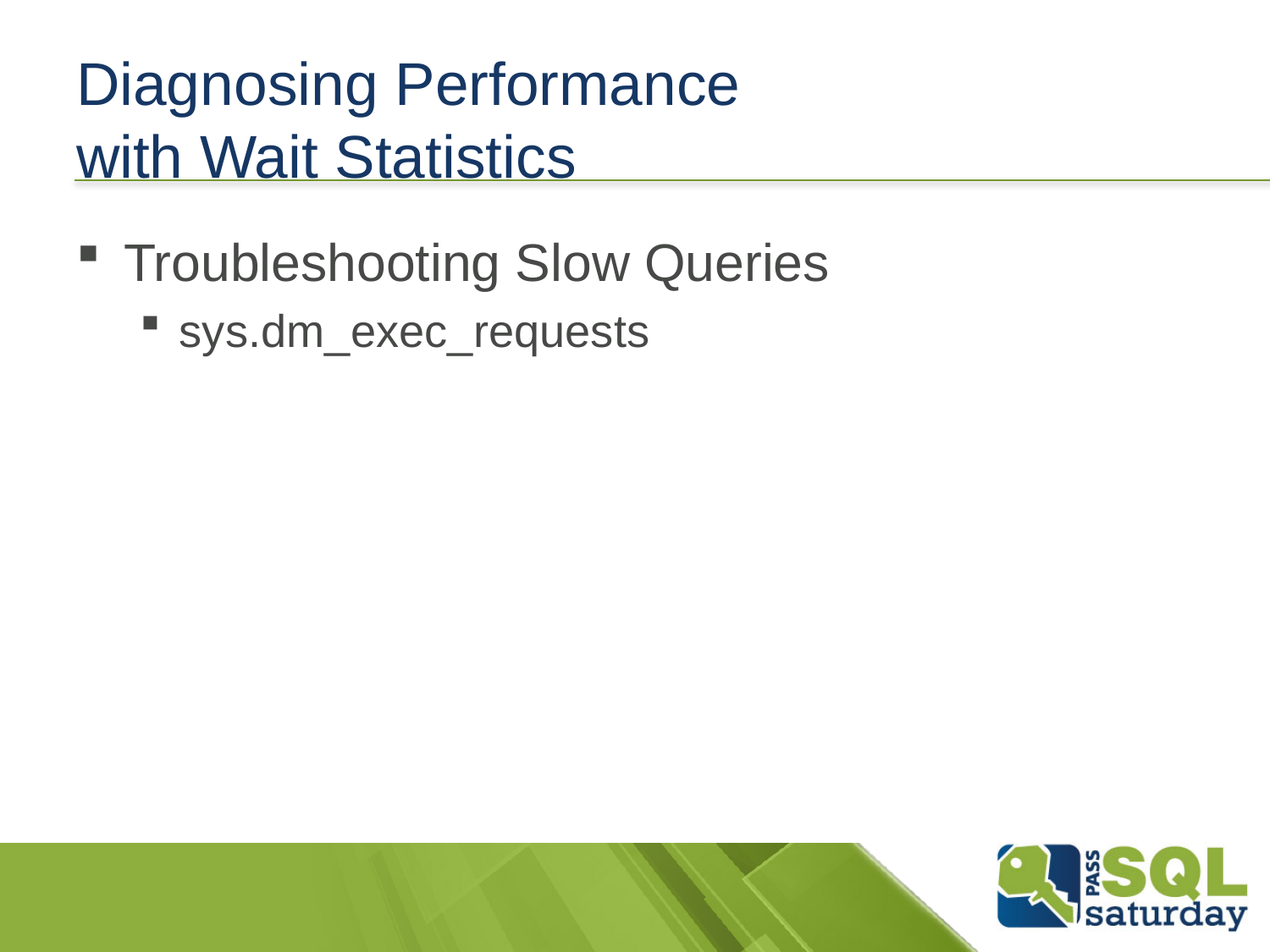

# Diagnosing Performance with Wait Statistics
Troubleshooting Slow Queries
sys.dm_exec_requests